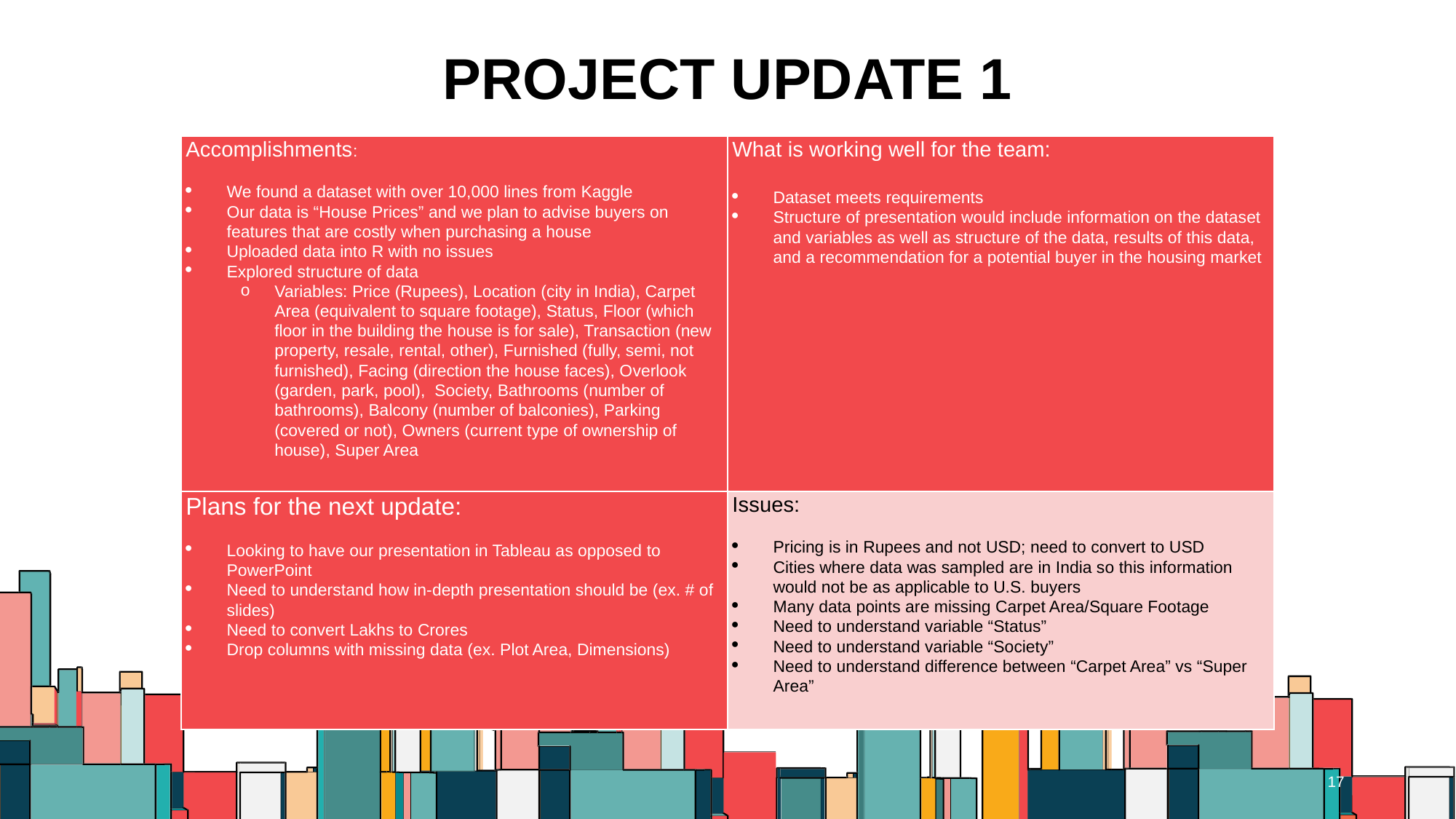

# Project update 1
| Accomplishments:   We found a dataset with over 10,000 lines from Kaggle Our data is “House Prices” and we plan to advise buyers on features that are costly when purchasing a house Uploaded data into R with no issues Explored structure of data Variables: Price (Rupees), Location (city in India), Carpet Area (equivalent to square footage), Status, Floor (which floor in the building the house is for sale), Transaction (new property, resale, rental, other), Furnished (fully, semi, not furnished), Facing (direction the house faces), Overlook (garden, park, pool), Society, Bathrooms (number of bathrooms), Balcony (number of balconies), Parking (covered or not), Owners (current type of ownership of house), Super Area | What is working well for the team:   Dataset meets requirements Structure of presentation would include information on the dataset and variables as well as structure of the data, results of this data, and a recommendation for a potential buyer in the housing market |
| --- | --- |
| Plans for the next update:   Looking to have our presentation in Tableau as opposed to PowerPoint Need to understand how in-depth presentation should be (ex. # of slides) Need to convert Lakhs to Crores Drop columns with missing data (ex. Plot Area, Dimensions) | Issues:   Pricing is in Rupees and not USD; need to convert to USD Cities where data was sampled are in India so this information would not be as applicable to U.S. buyers Many data points are missing Carpet Area/Square Footage Need to understand variable “Status” Need to understand variable “Society” Need to understand difference between “Carpet Area” vs “Super Area” |

Only product specifically dedicated to the commercial market

AUTHENTIC
First beautifully designed building that's both stylish and functional

17